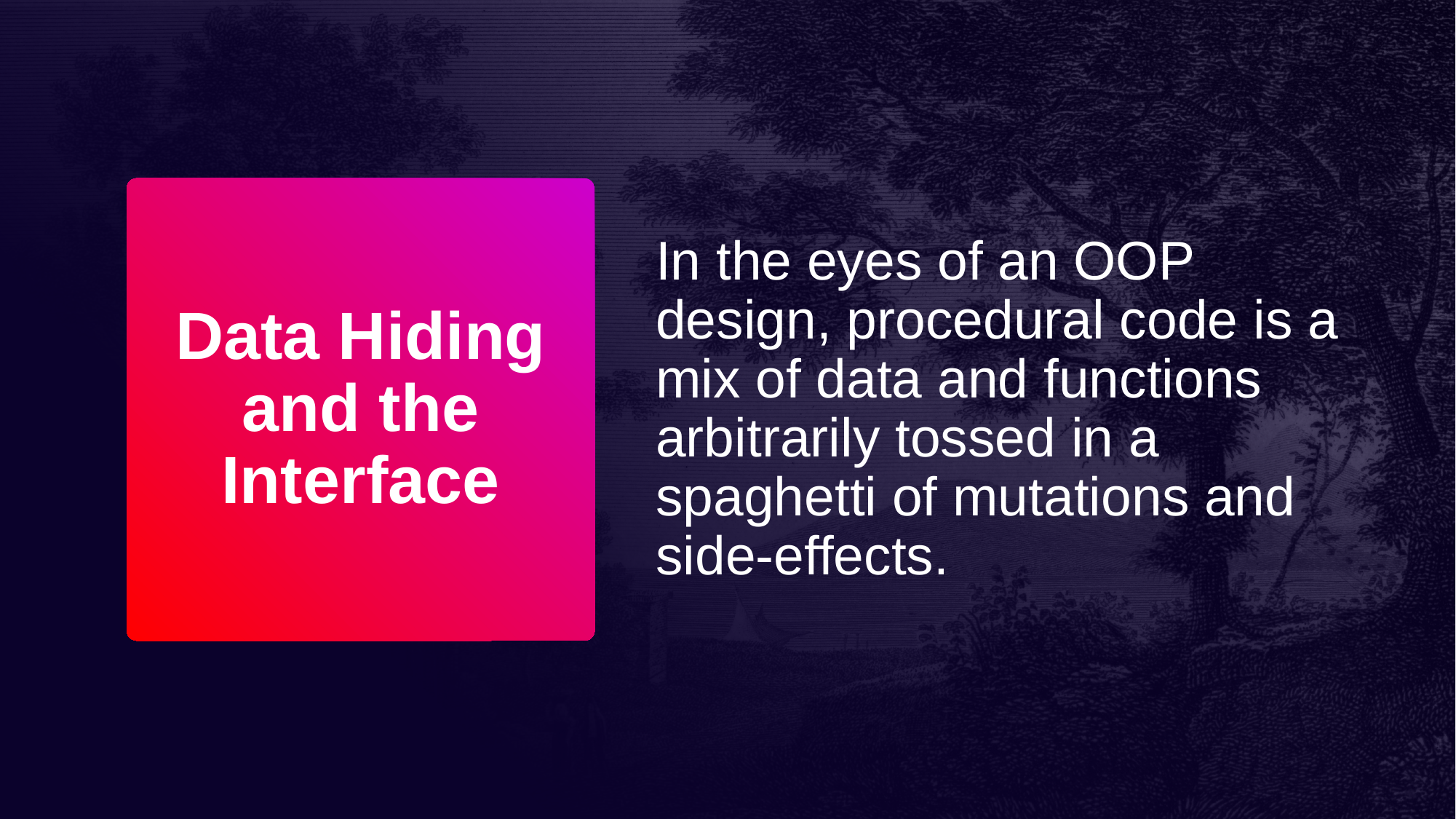

In the eyes of an OOP design, procedural code is a mix of data and functions arbitrarily tossed in a spaghetti of mutations and side-effects.
# Data Hiding and the Interface